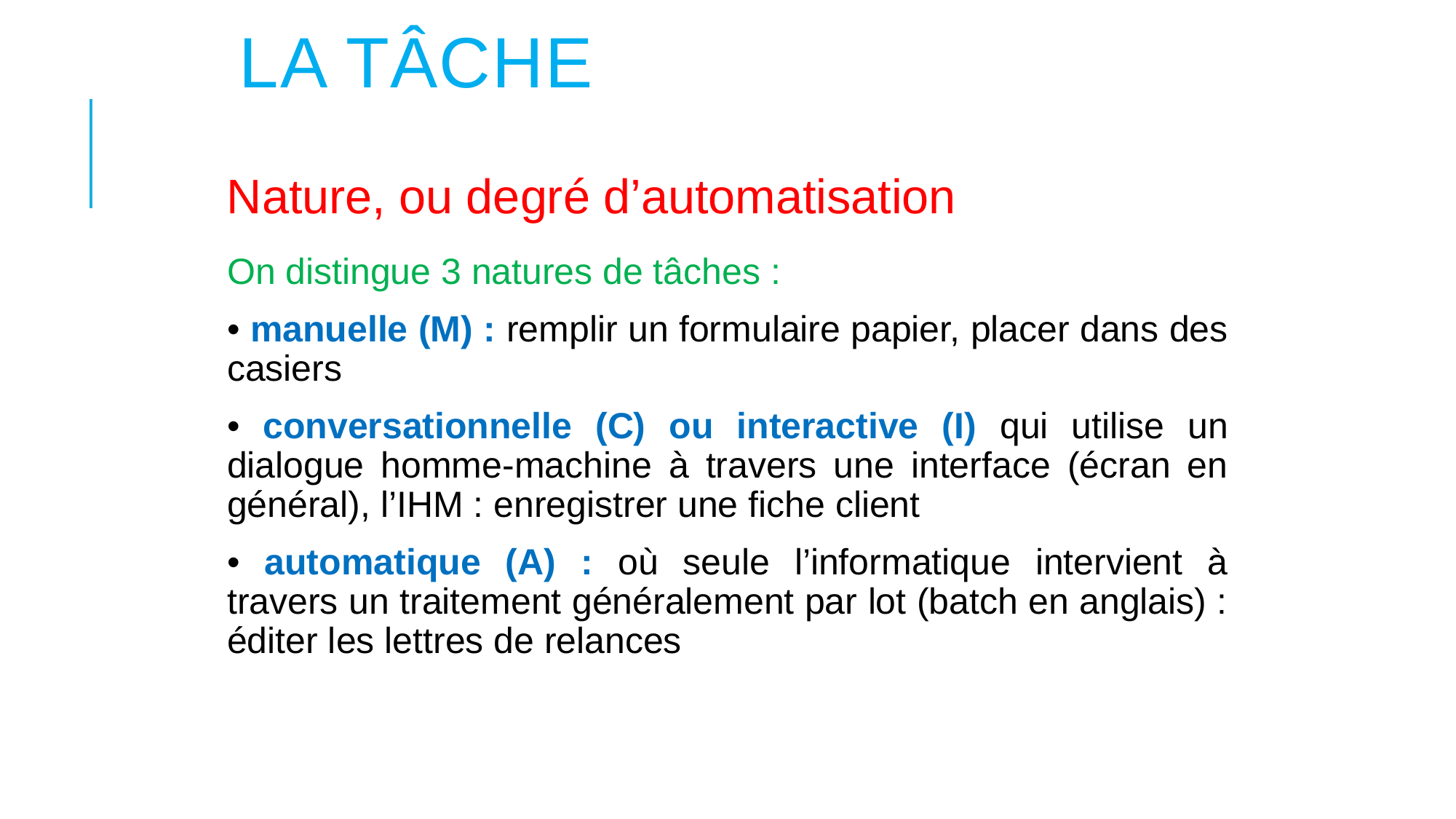

# La tâche
Nature, ou degré d’automatisation
On distingue 3 natures de tâches :
• manuelle (M) : remplir un formulaire papier, placer dans des casiers
• conversationnelle (C) ou interactive (I) qui utilise un dialogue homme-machine à travers une interface (écran en général), l’IHM : enregistrer une fiche client
• automatique (A) : où seule l’informatique intervient à travers un traitement généralement par lot (batch en anglais) : éditer les lettres de relances